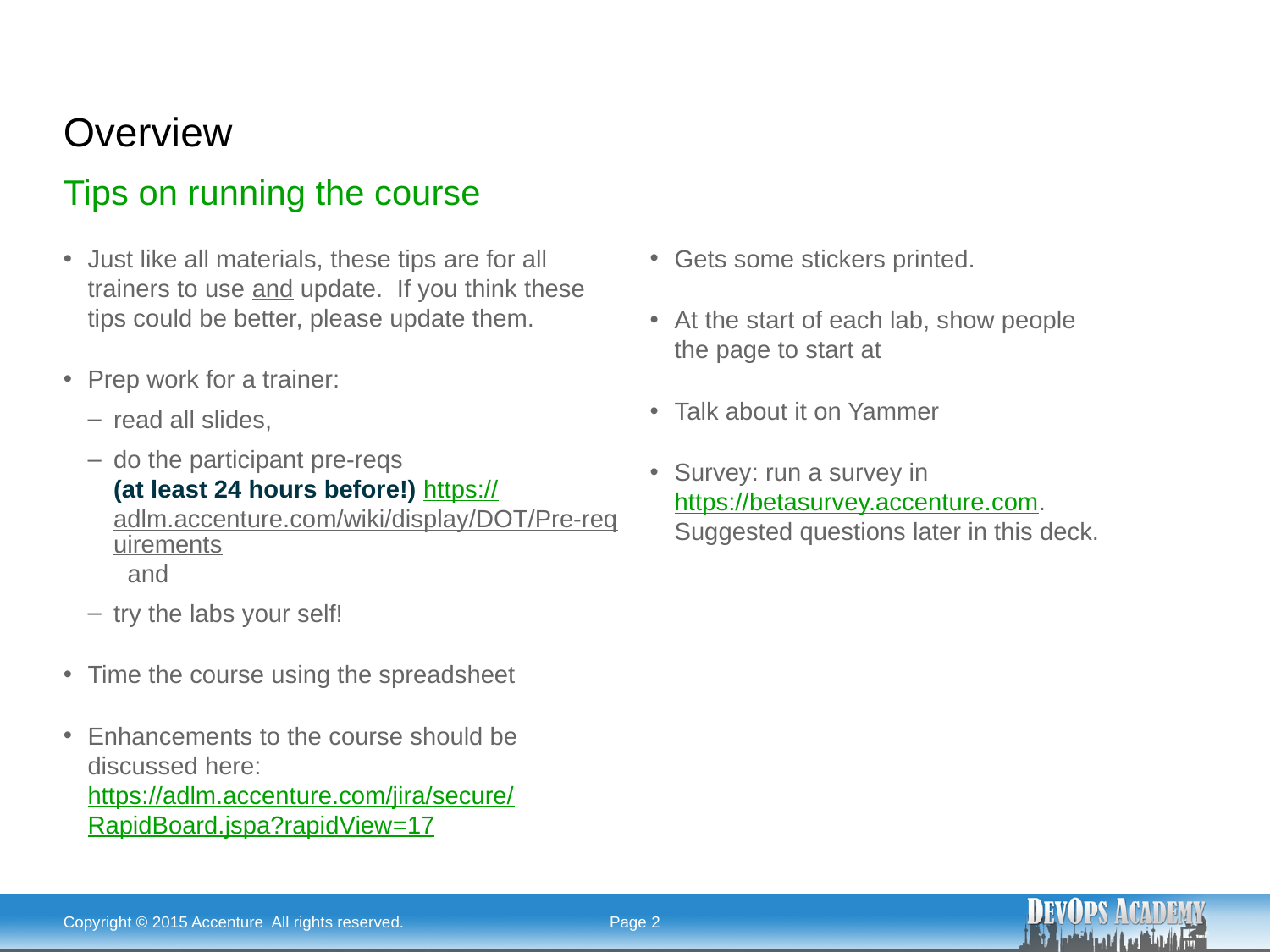

# Overview
Tips on running the course
Just like all materials, these tips are for all trainers to use and update.  If you think these tips could be better, please update them.
Prep work for a trainer:
read all slides,
do the participant pre-reqs
(at least 24 hours before!) https://adlm.accenture.com/wiki/display/DOT/Pre-requirements  and
try the labs your self!
Time the course using the spreadsheet
Enhancements to the course should be discussed here:
https://adlm.accenture.com/jira/secure/
RapidBoard.jspa?rapidView=17
Gets some stickers printed.
At the start of each lab, show people
the page to start at
Talk about it on Yammer
Survey: run a survey in https://betasurvey.accenture.com.
Suggested questions later in this deck.
Copyright © 2015 Accenture  All rights reserved.
Page 2